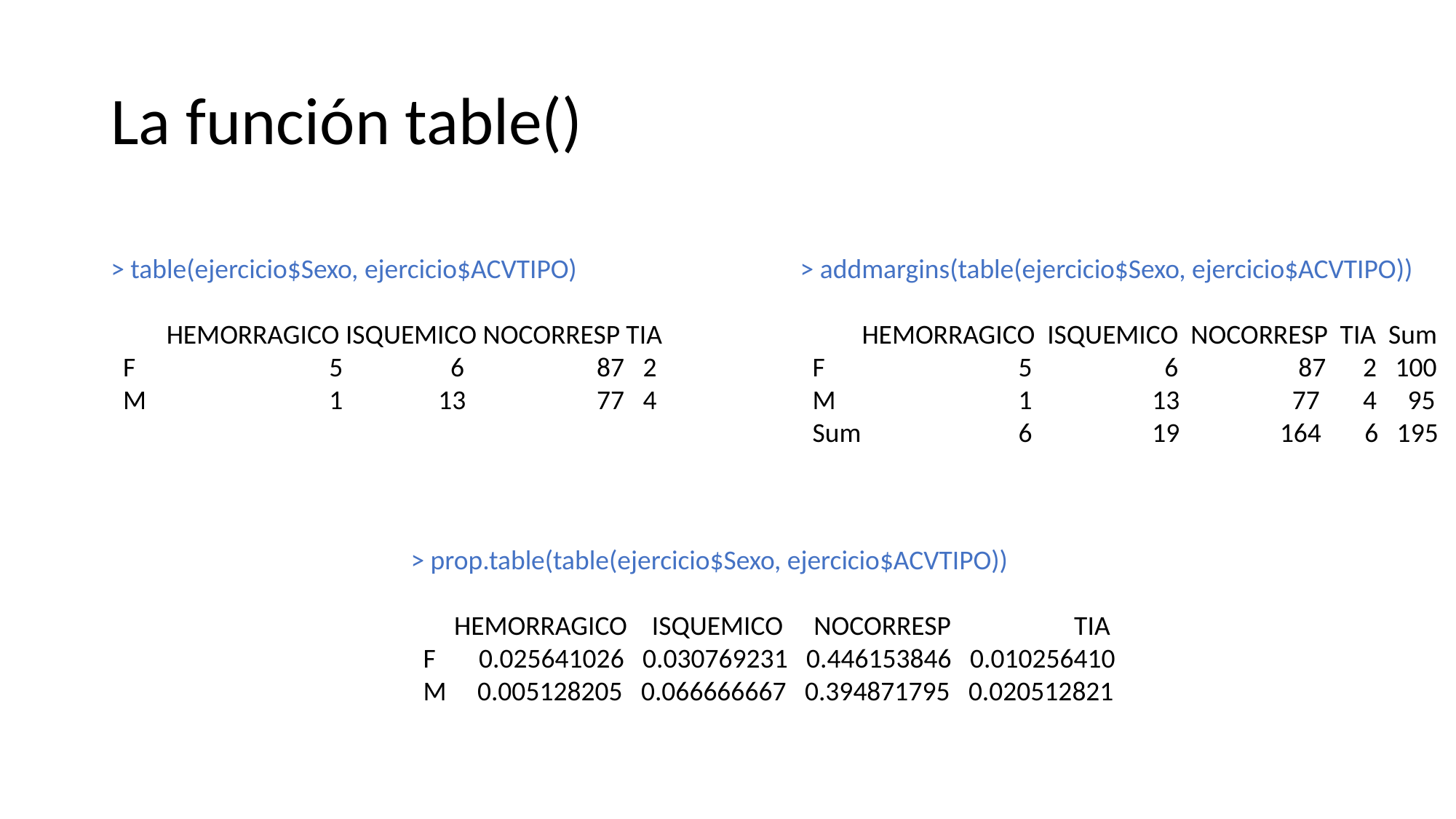

# La función table()
> table(ejercicio$Sexo, ejercicio$ACVTIPO)

         HEMORRAGICO ISQUEMICO NOCORRESP TIA
  F             		5         	  6	        87   2
  M           		1        	13        	        77   4
> addmargins(table(ejercicio$Sexo, ejercicio$ACVTIPO))

          HEMORRAGICO  ISQUEMICO  NOCORRESP  TIA  Sum
  F                	5         	      6 	          87      2   100
  M              	1        	    13        	         77       4     95
  Sum           	6        	    19 	       164       6   195
> prop.table(table(ejercicio$Sexo, ejercicio$ACVTIPO))

       HEMORRAGICO    ISQUEMICO     NOCORRESP                    TIA
  F       0.025641026   0.030769231   0.446153846   0.010256410
  M     0.005128205   0.066666667   0.394871795   0.020512821